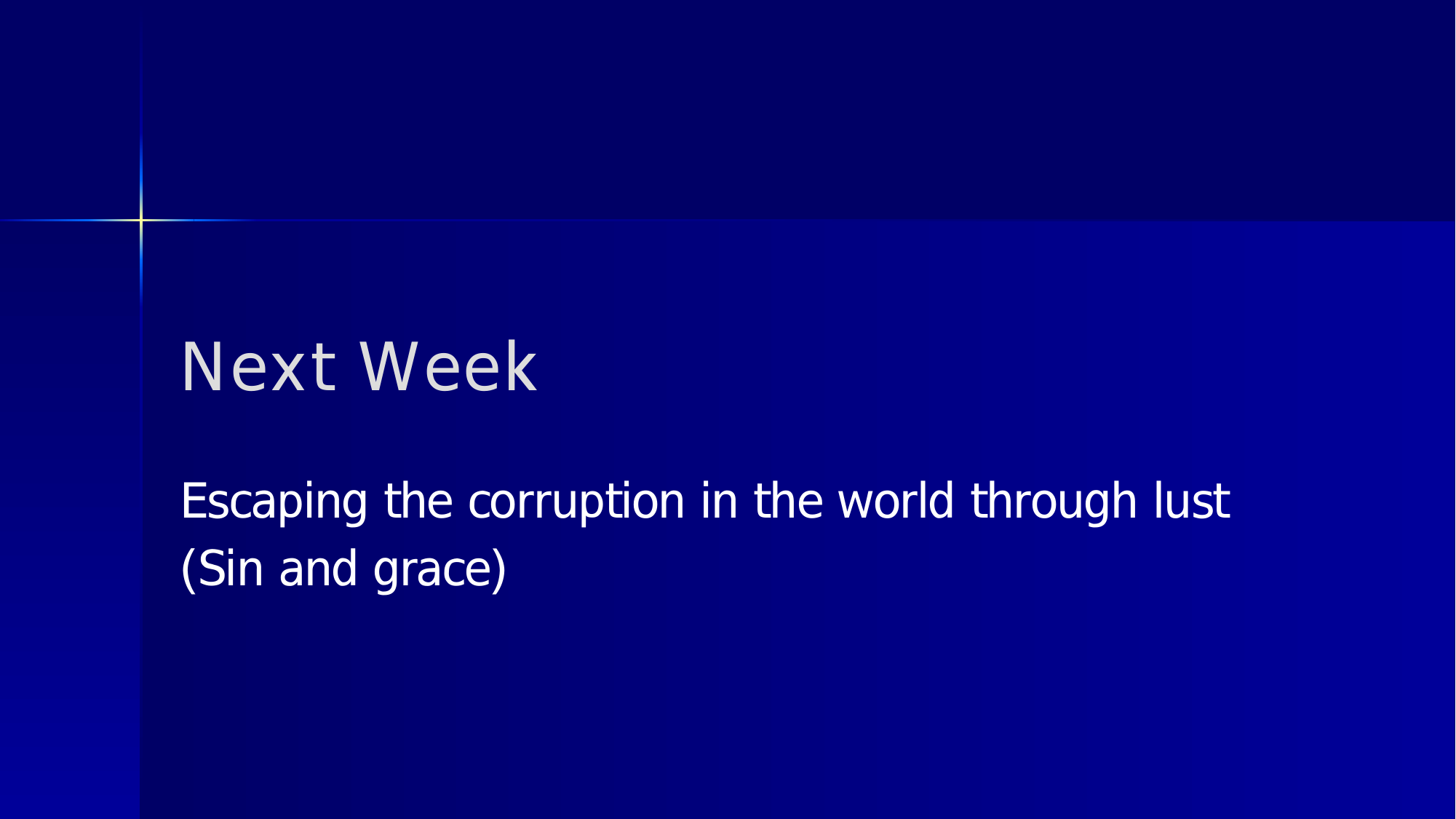

# Next Week
Escaping the corruption in the world through lust
(Sin and grace)